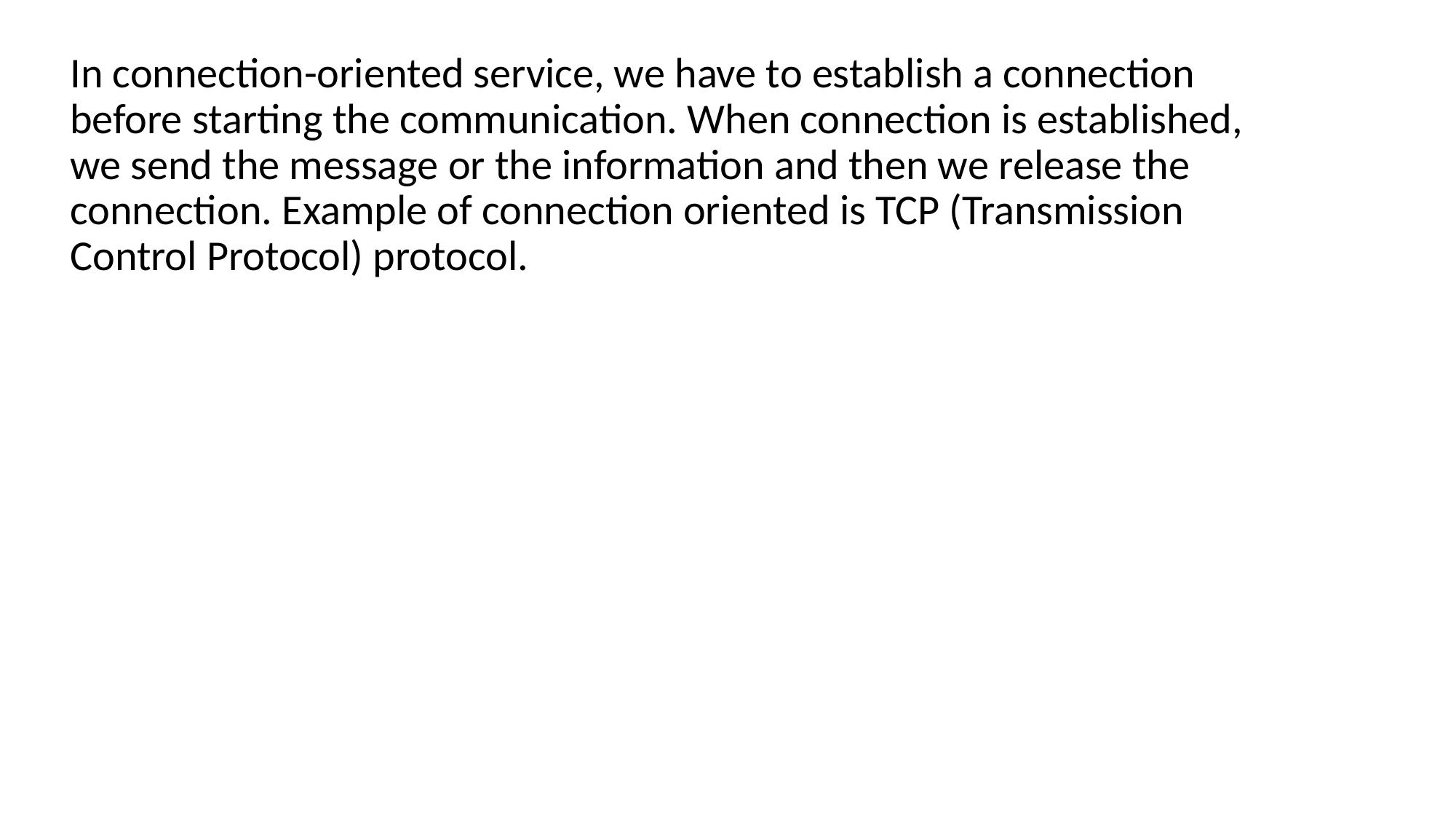

In connection-oriented service, we have to establish a connection before starting the communication. When connection is established, we send the message or the information and then we release the connection. Example of connection oriented is TCP (Transmission Control Protocol) protocol.